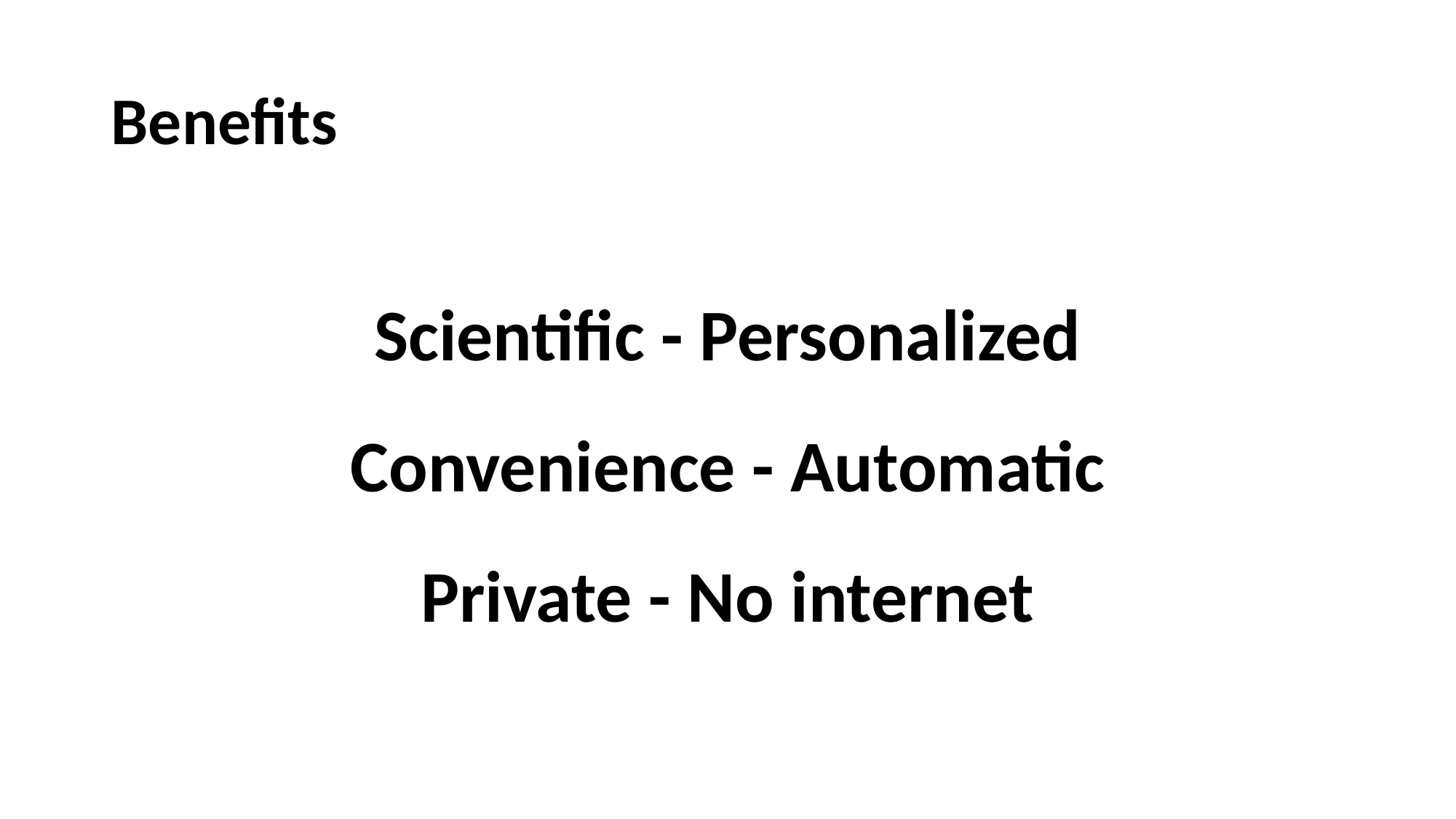

# Benefits
Scientific - Personalized
Convenience - Automatic
Private - No internet